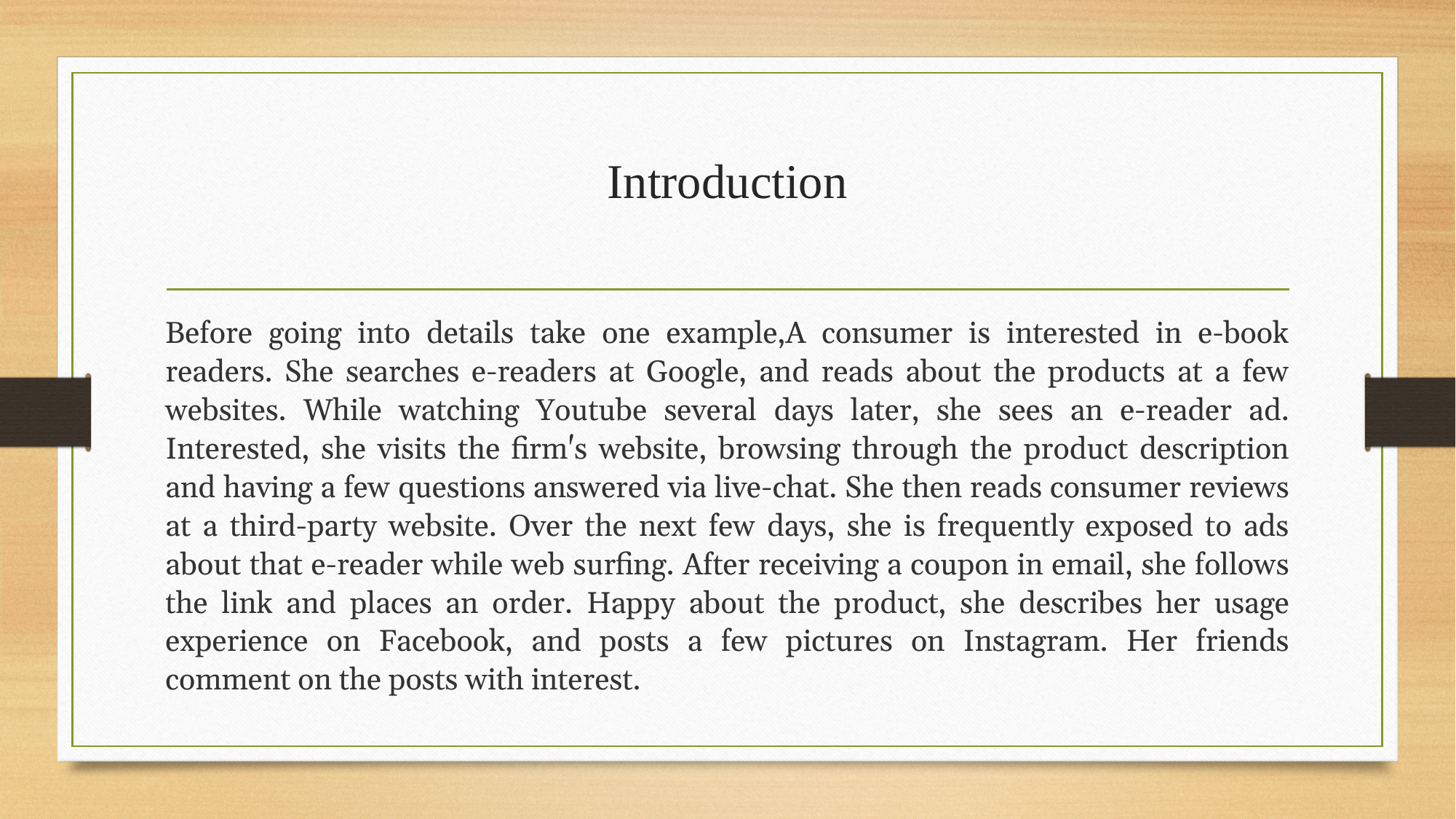

# Introduction
Before going into details take one example,A consumer is interested in e-book readers. She searches e-readers at Google, and reads about the products at a few websites. While watching Youtube several days later, she sees an e-reader ad. Interested, she visits the firm's website, browsing through the product description and having a few questions answered via live-chat. She then reads consumer reviews at a third-party website. Over the next few days, she is frequently exposed to ads about that e-reader while web surfing. After receiving a coupon in email, she follows the link and places an order. Happy about the product, she describes her usage experience on Facebook, and posts a few pictures on Instagram. Her friends comment on the posts with interest.